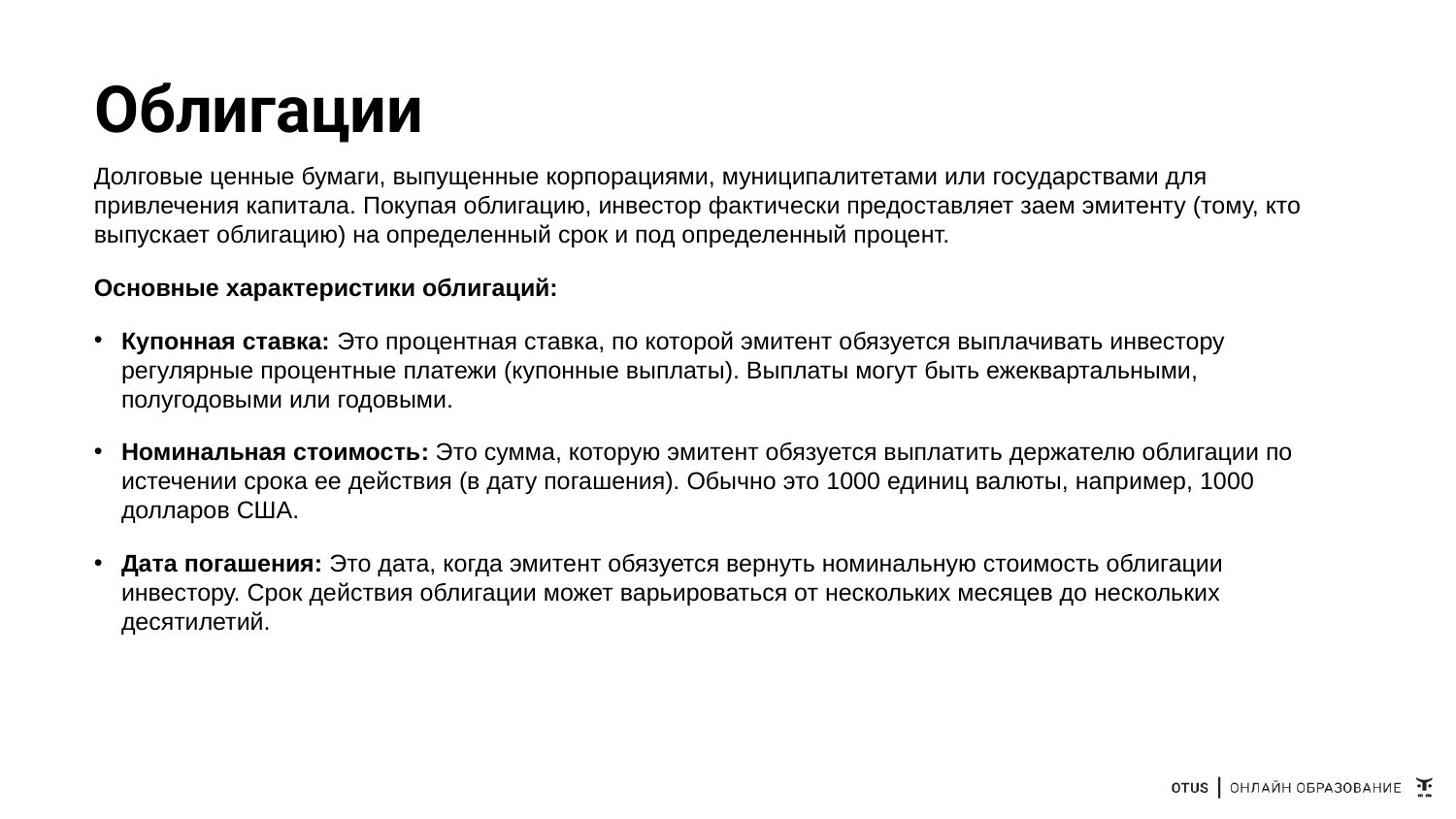

# Облигации
Долговые ценные бумаги, выпущенные корпорациями, муниципалитетами или государствами для привлечения капитала. Покупая облигацию, инвестор фактически предоставляет заем эмитенту (тому, кто выпускает облигацию) на определенный срок и под определенный процент.
Основные характеристики облигаций:
Купонная ставка: Это процентная ставка, по которой эмитент обязуется выплачивать инвестору регулярные процентные платежи (купонные выплаты). Выплаты могут быть ежеквартальными, полугодовыми или годовыми.
Номинальная стоимость: Это сумма, которую эмитент обязуется выплатить держателю облигации по истечении срока ее действия (в дату погашения). Обычно это 1000 единиц валюты, например, 1000 долларов США.
Дата погашения: Это дата, когда эмитент обязуется вернуть номинальную стоимость облигации инвестору. Срок действия облигации может варьироваться от нескольких месяцев до нескольких десятилетий.